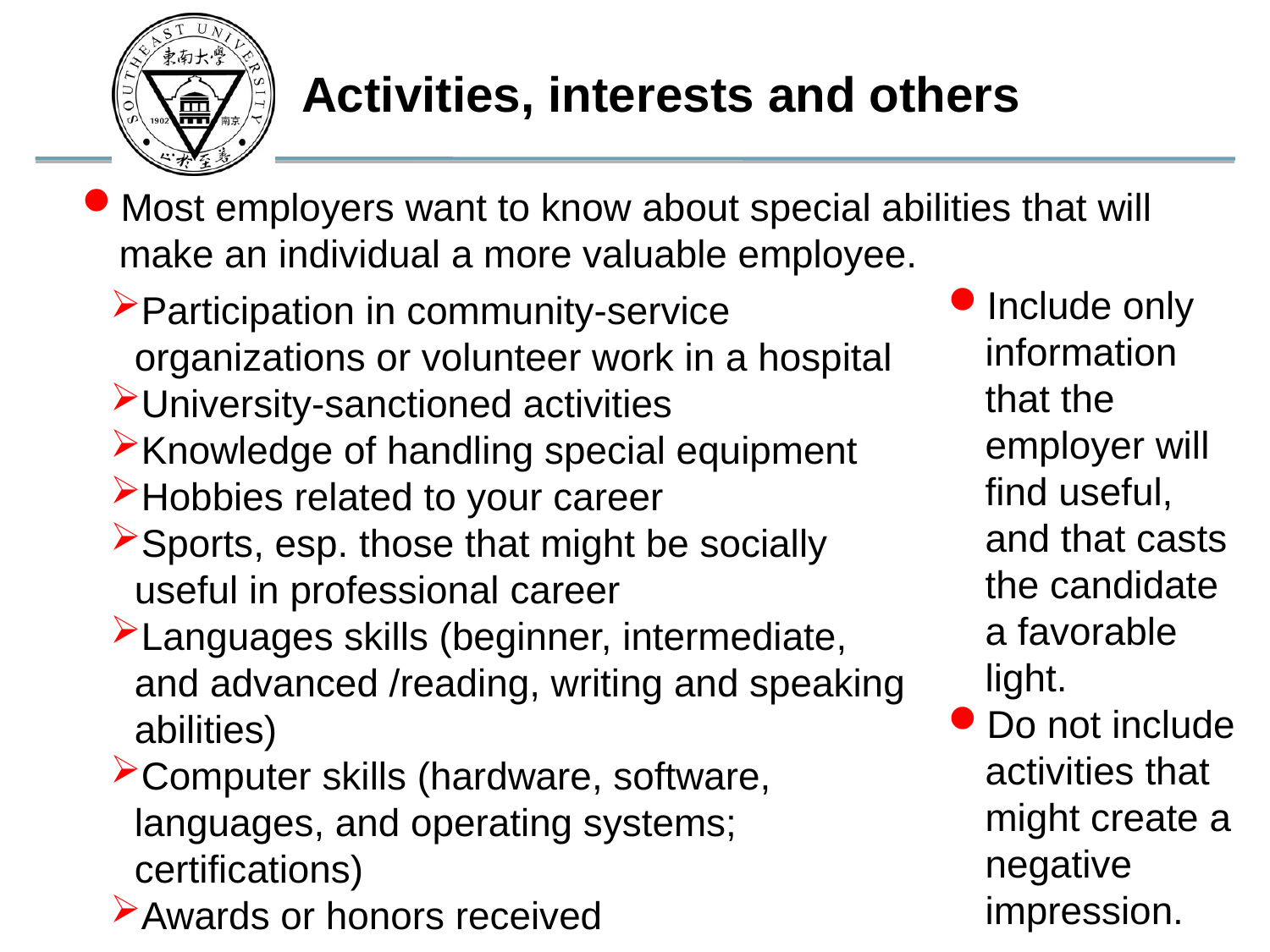

Activities, interests and others
Most employers want to know about special abilities that will make an individual a more valuable employee.

Include only information that the employer will find useful, and that casts the candidate a favorable light.
Do not include activities that might create a negative impression.
Participation in community-service organizations or volunteer work in a hospital
University-sanctioned activities
Knowledge of handling special equipment
Hobbies related to your career
Sports, esp. those that might be socially useful in professional career
Languages skills (beginner, intermediate, and advanced /reading, writing and speaking abilities)
Computer skills (hardware, software, languages, and operating systems; certifications)
Awards or honors received